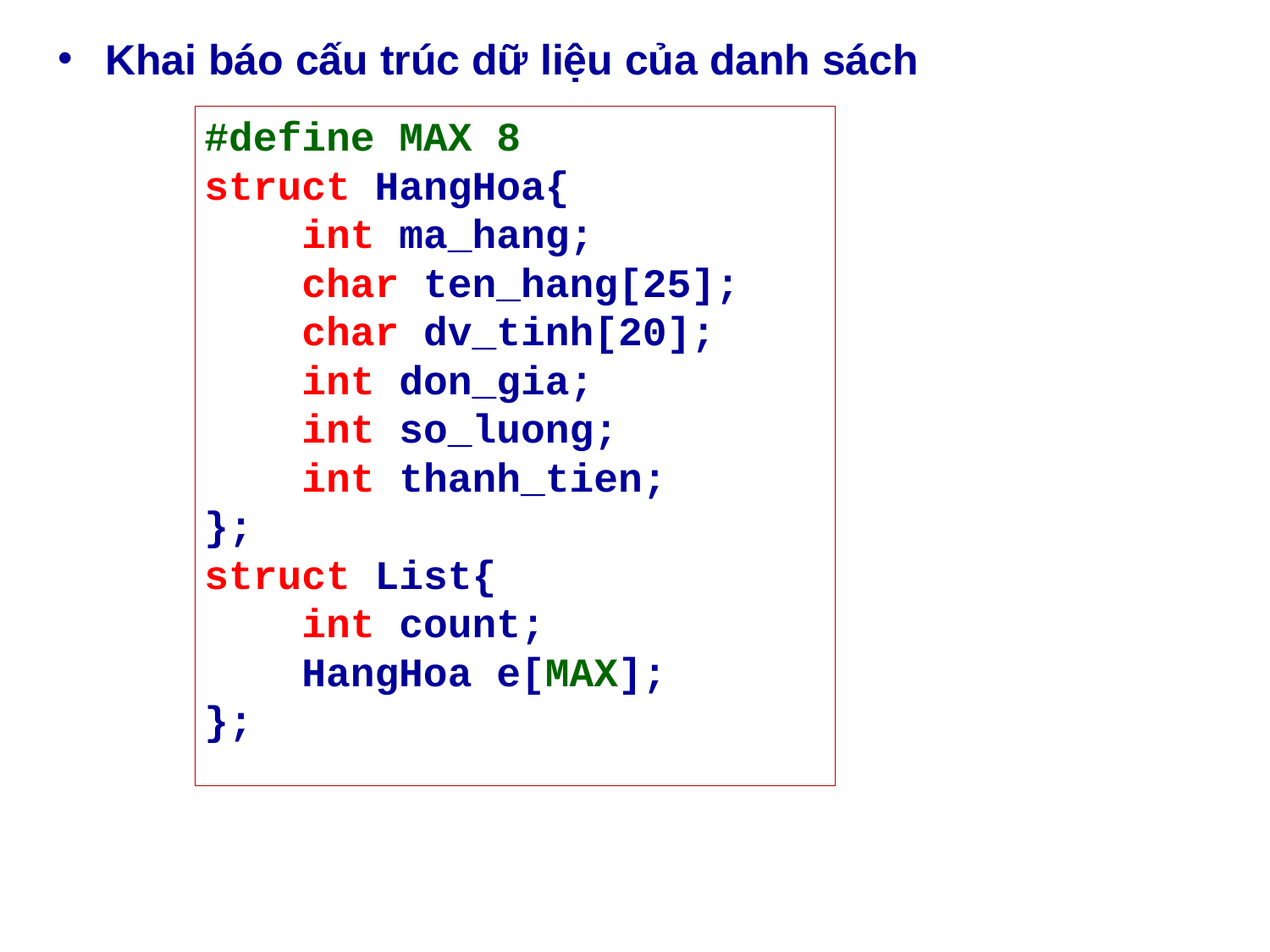

Khai báo cấu trúc dữ liệu của danh sách
#define MAX 8
struct HangHoa{
    int ma_hang;
    char ten_hang[25];
    char dv_tinh[20];
    int don_gia;
    int so_luong;
    int thanh_tien;
};
struct List{
    int count;
    HangHoa e[MAX];
};